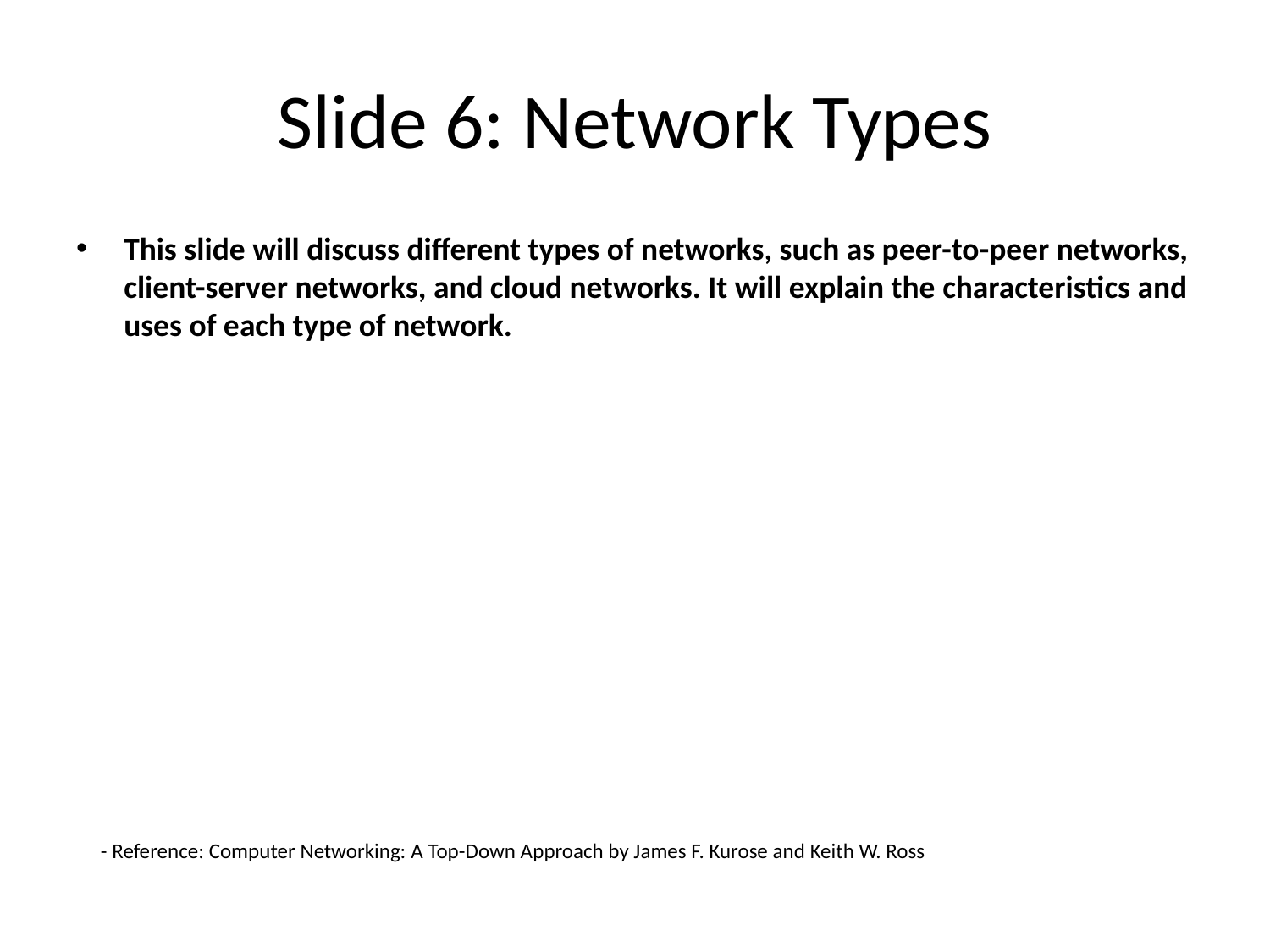

# Slide 6: Network Types
This slide will discuss different types of networks, such as peer-to-peer networks, client-server networks, and cloud networks. It will explain the characteristics and uses of each type of network.

- Reference: Computer Networking: A Top-Down Approach by James F. Kurose and Keith W. Ross